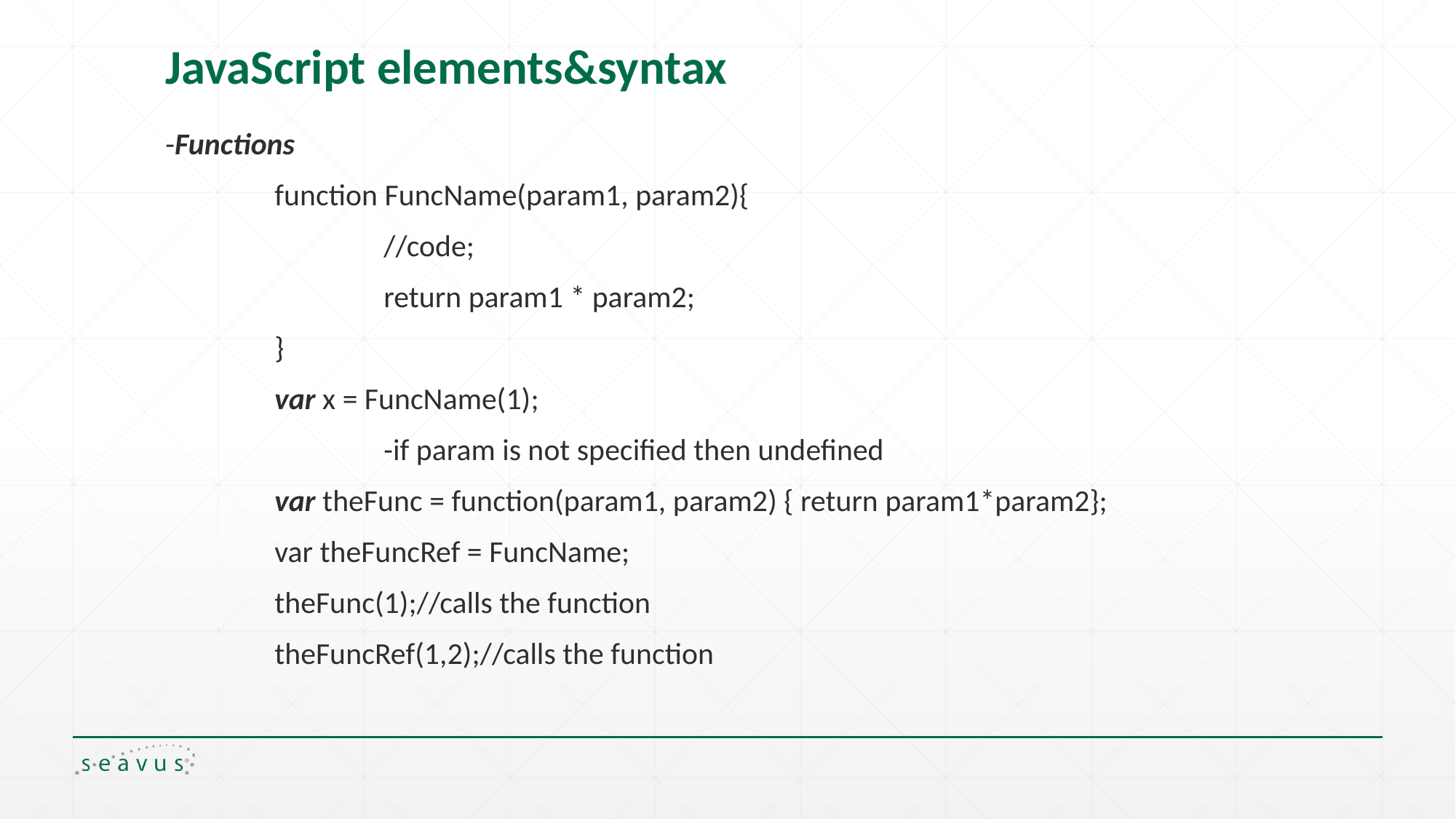

# JavaScript elements&syntax
-Functions
	function FuncName(param1, param2){
		//code;
		return param1 * param2;
	}
	var x = FuncName(1);
		-if param is not specified then undefined
	var theFunc = function(param1, param2) { return param1*param2};
	var theFuncRef = FuncName;
	theFunc(1);//calls the function
	theFuncRef(1,2);//calls the function